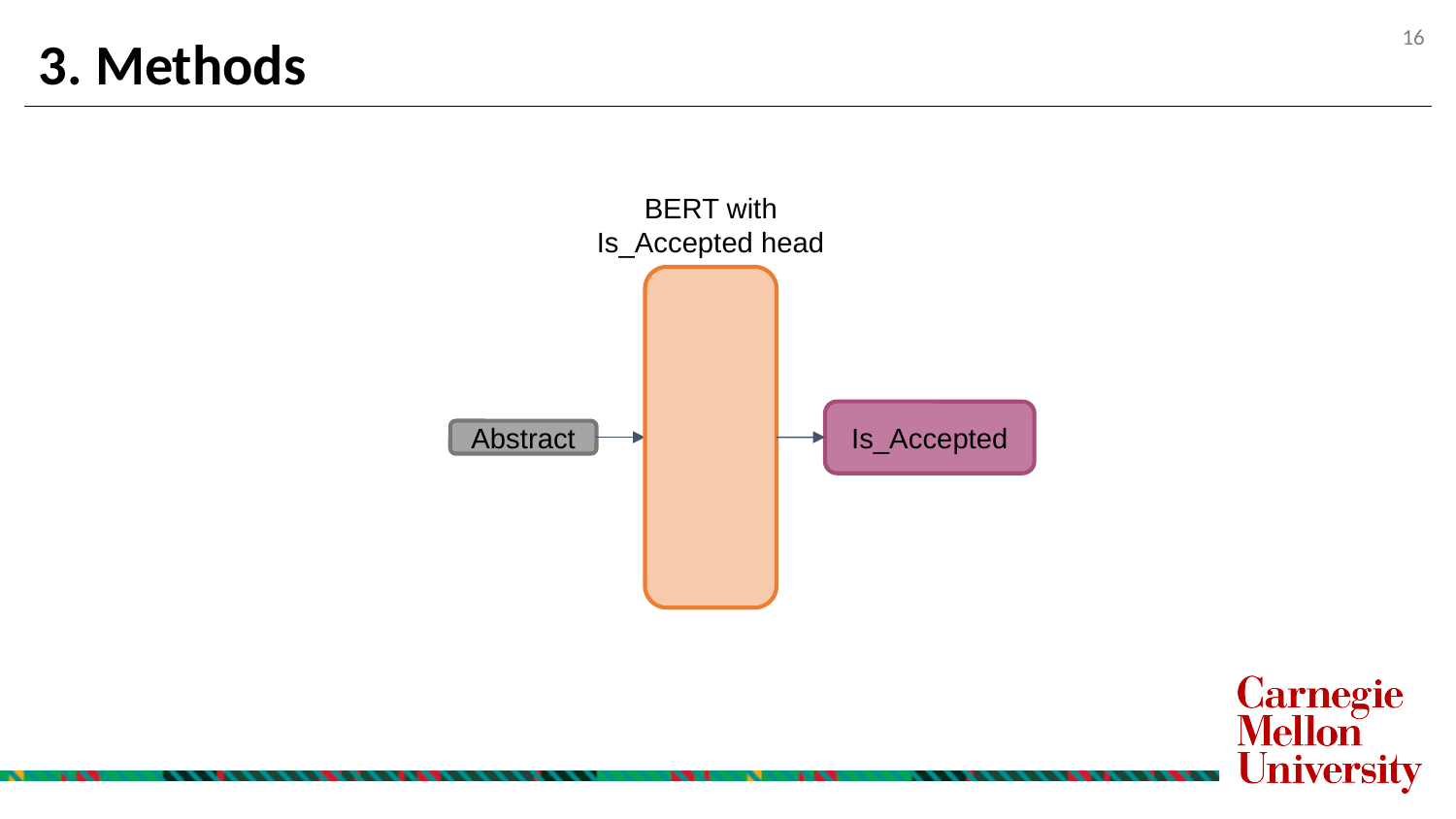

3. Methods
BERT with Is_Accepted head

Is_Accepted
Abstract